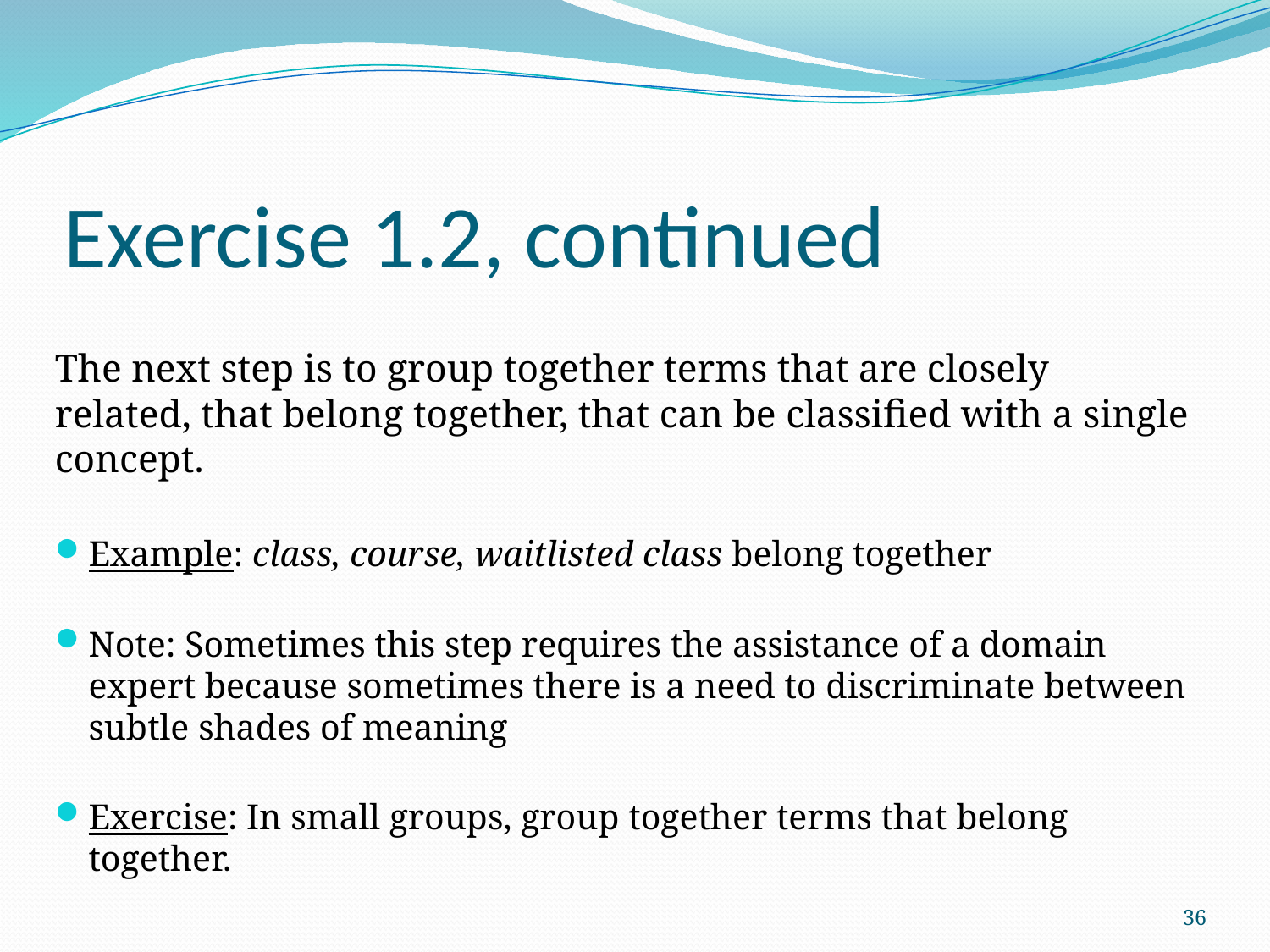

# Exercise 1.2, continued
The next step is to group together terms that are closely related, that belong together, that can be classified with a single concept.
Example: class, course, waitlisted class belong together
Note: Sometimes this step requires the assistance of a domain expert because sometimes there is a need to discriminate between subtle shades of meaning
Exercise: In small groups, group together terms that belong together.

36